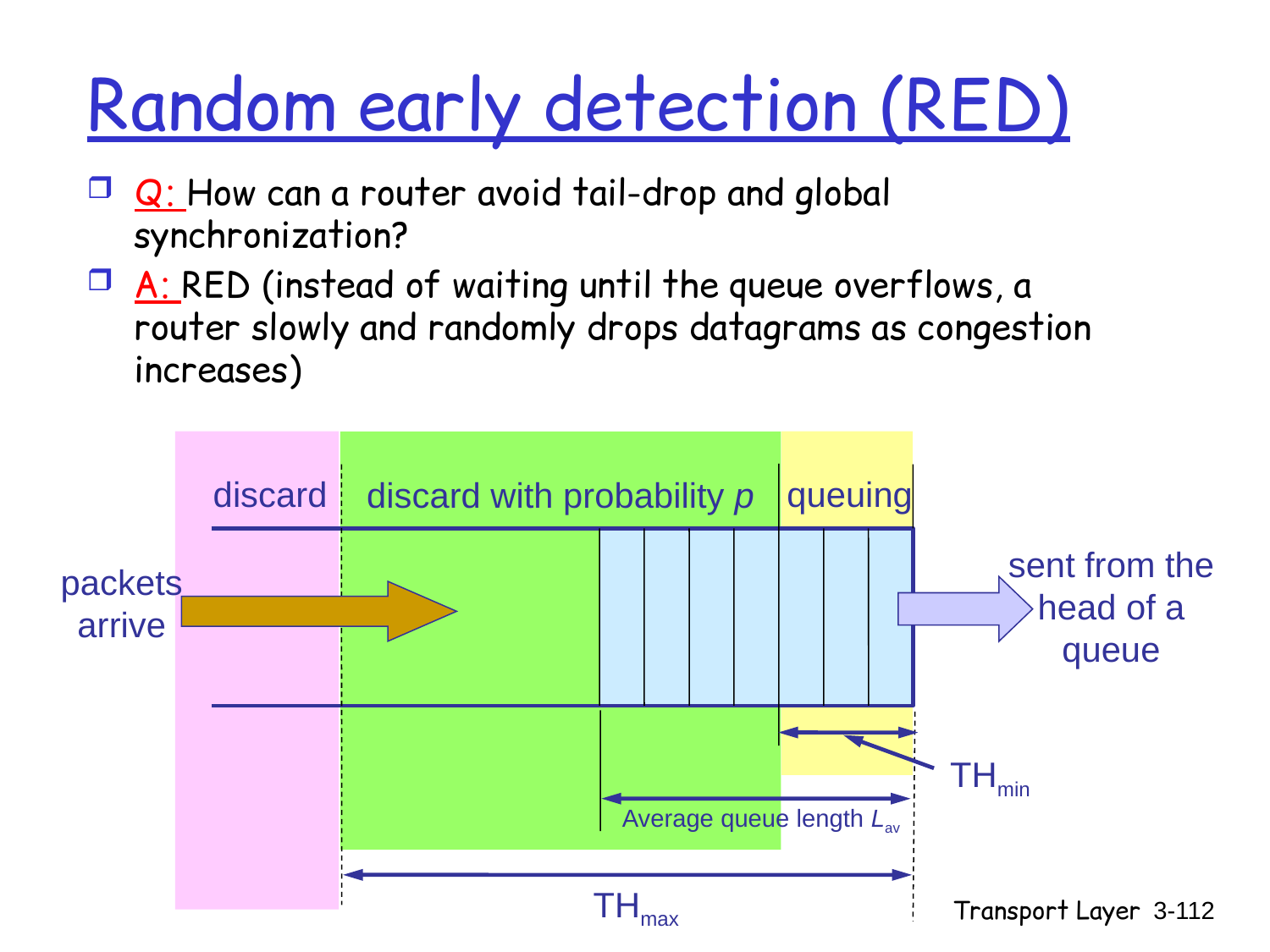

# Random early detection (RED)
Q: How can a router avoid tail-drop and global synchronization?
A: RED (instead of waiting until the queue overflows, a router slowly and randomly drops datagrams as congestion increases)

discard
queuing
discard with probability p

sent from the head of a queue
packets arrive

THmin
Average queue length Lav

THmax
Transport Layer
3-112